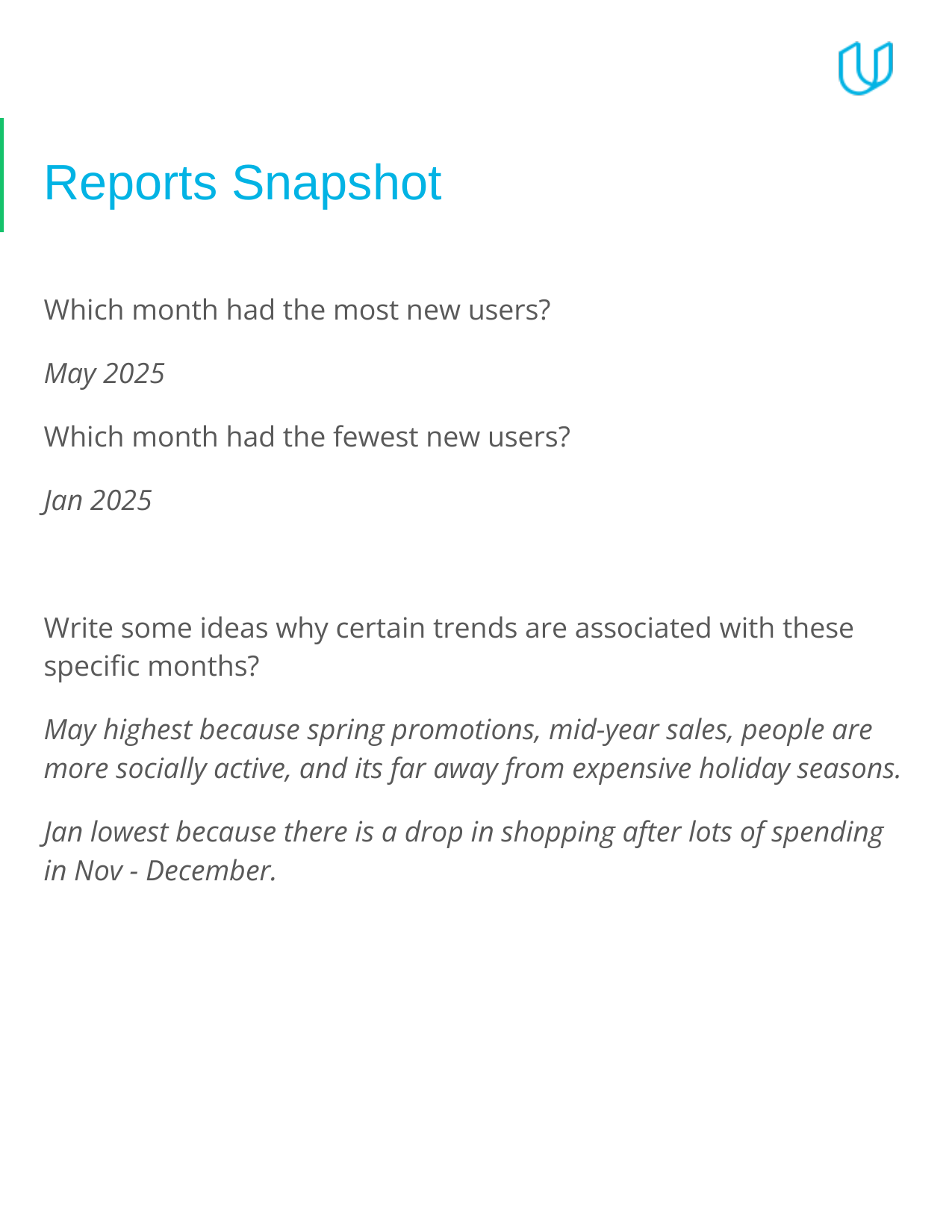

# Reports Snapshot
Which month had the most new users?
May 2025
Which month had the fewest new users?
Jan 2025

Write some ideas why certain trends are associated with these specific months?
May highest because spring promotions, mid-year sales, people are more socially active, and its far away from expensive holiday seasons.
Jan lowest because there is a drop in shopping after lots of spending in Nov - December.